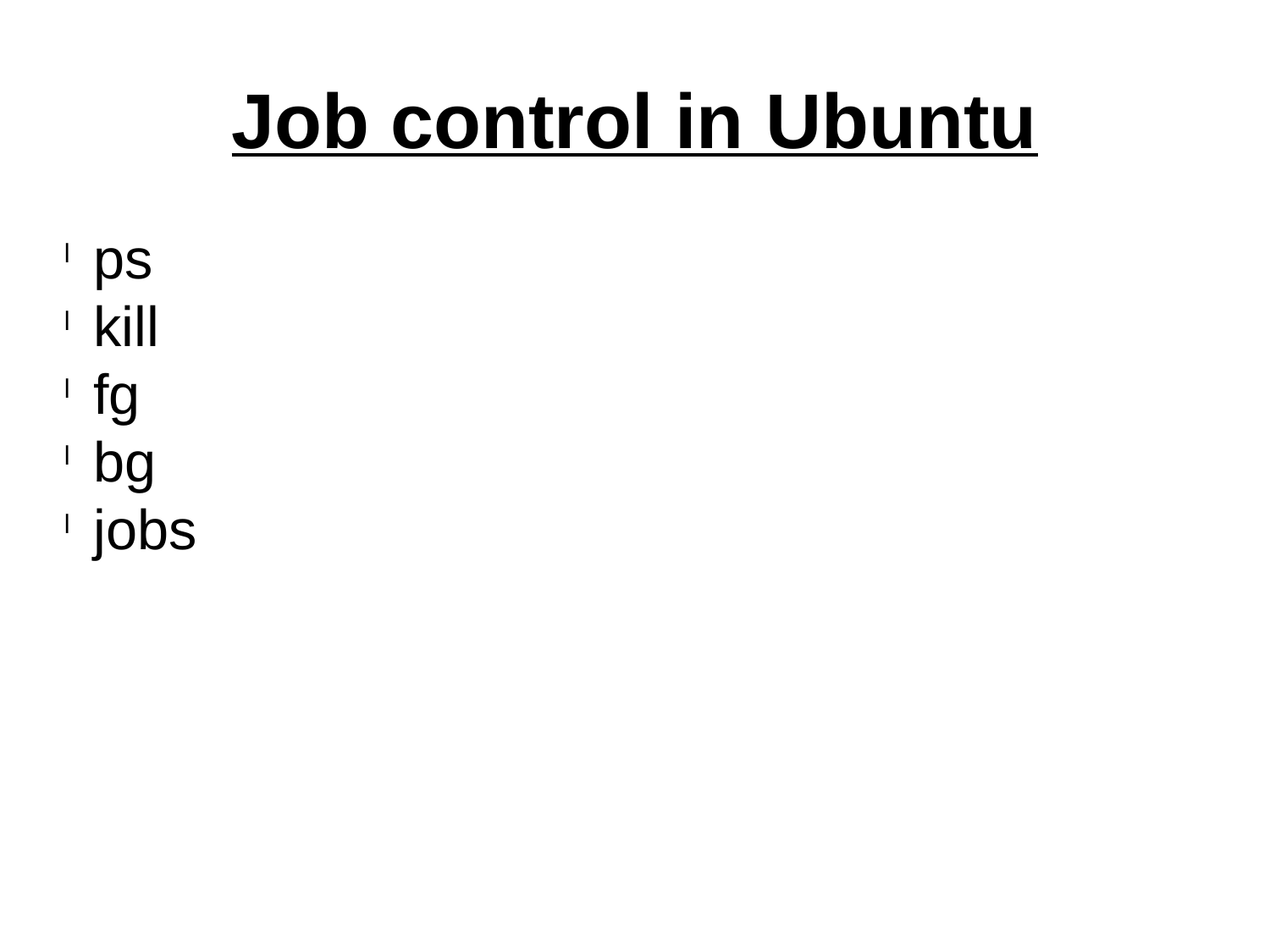

Job control in Ubuntu
ps
kill
fg
bg
jobs